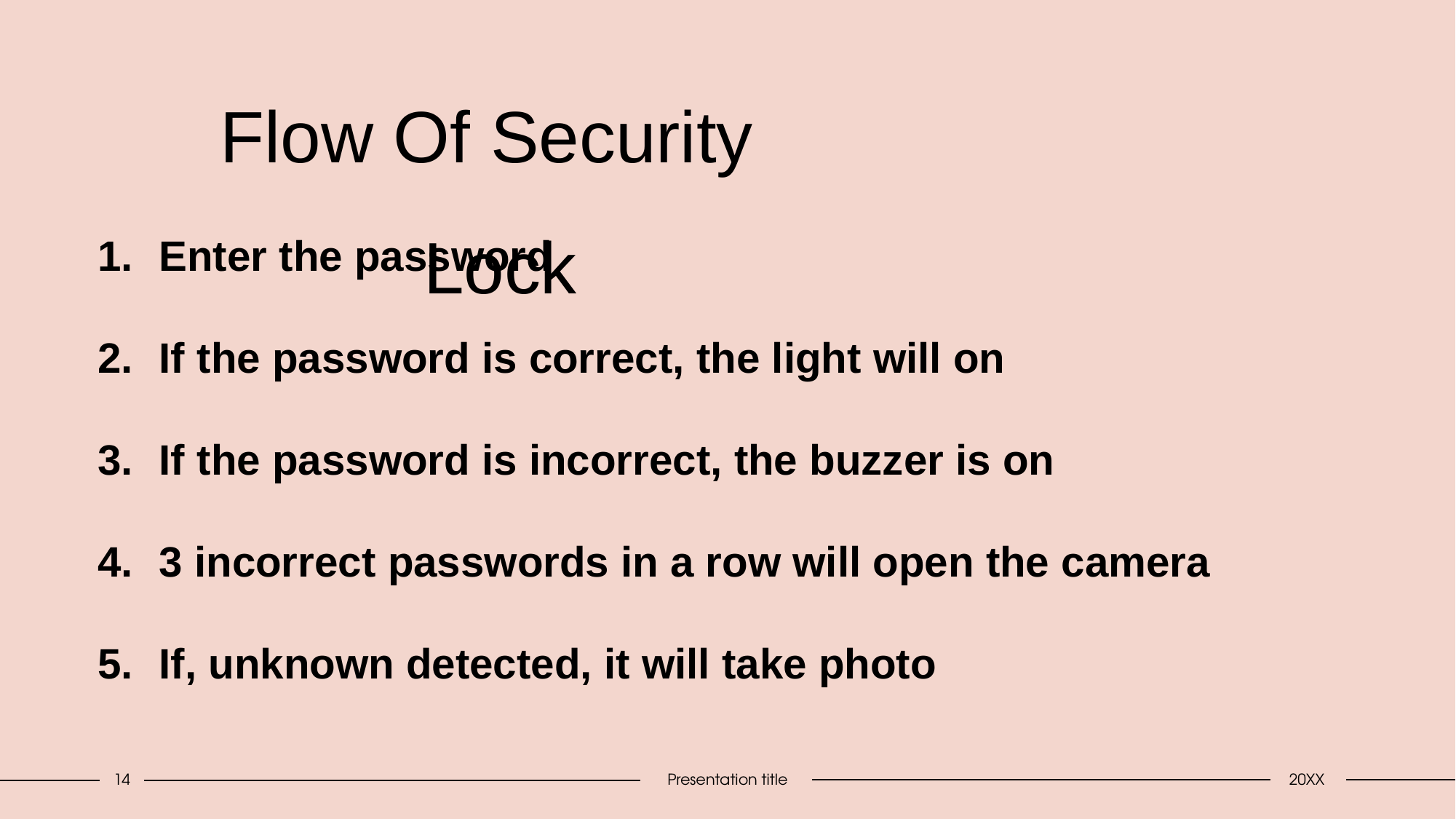

# Flow Of Security Lock
Enter the password

If the password is correct, the light will on

If the password is incorrect, the buzzer is on

3 incorrect passwords in a row will open the camera

If, unknown detected, it will take photo

14
Presentation title
20XX